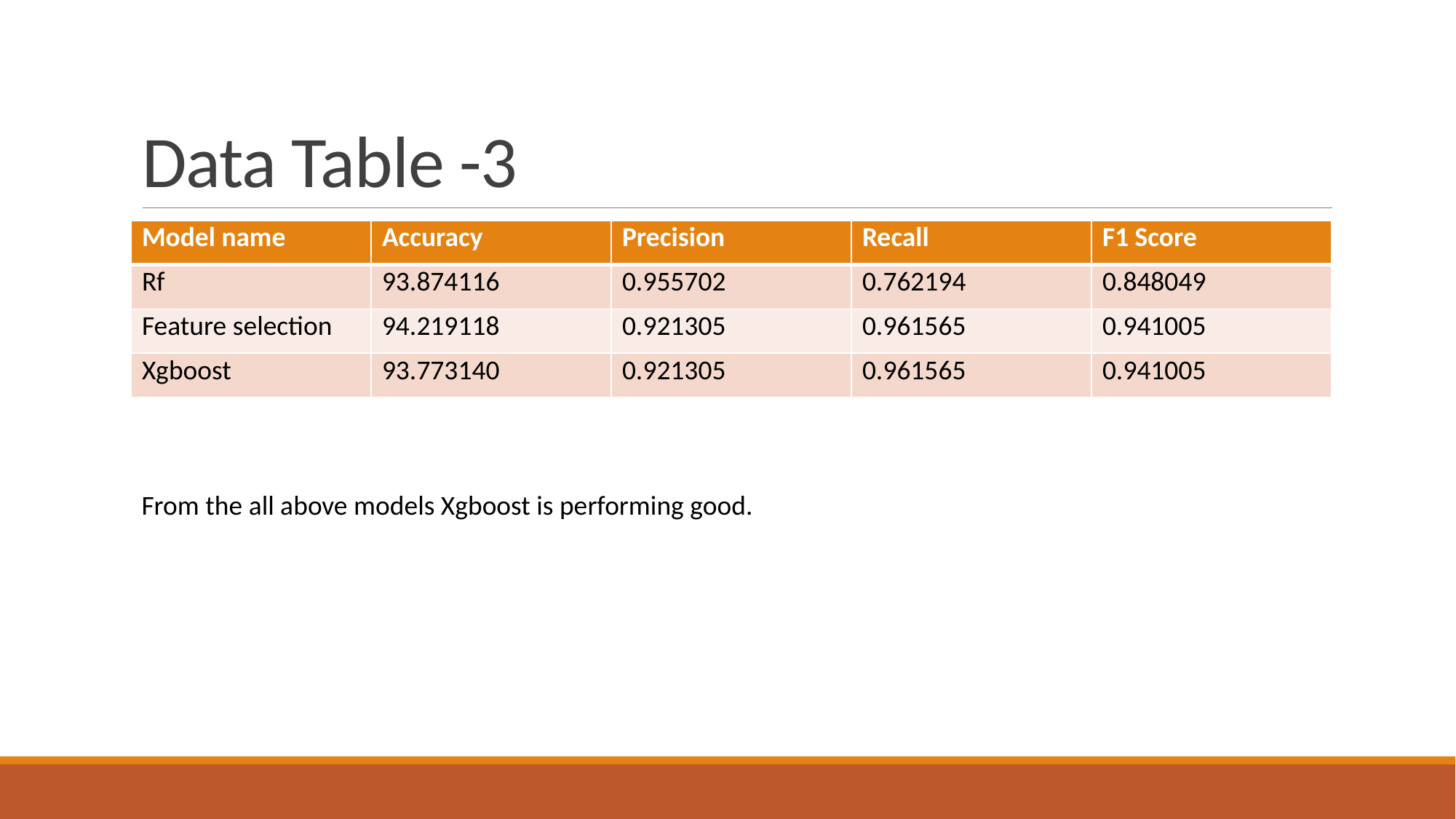

# Data Table -3
| Model name | Accuracy | Precision | Recall | F1 Score |
| --- | --- | --- | --- | --- |
| Rf | 93.874116 | 0.955702 | 0.762194 | 0.848049 |
| Feature selection | 94.219118 | 0.921305 | 0.961565 | 0.941005 |
| Xgboost | 93.773140 | 0.921305 | 0.961565 | 0.941005 |
From the all above models Xgboost is performing good.